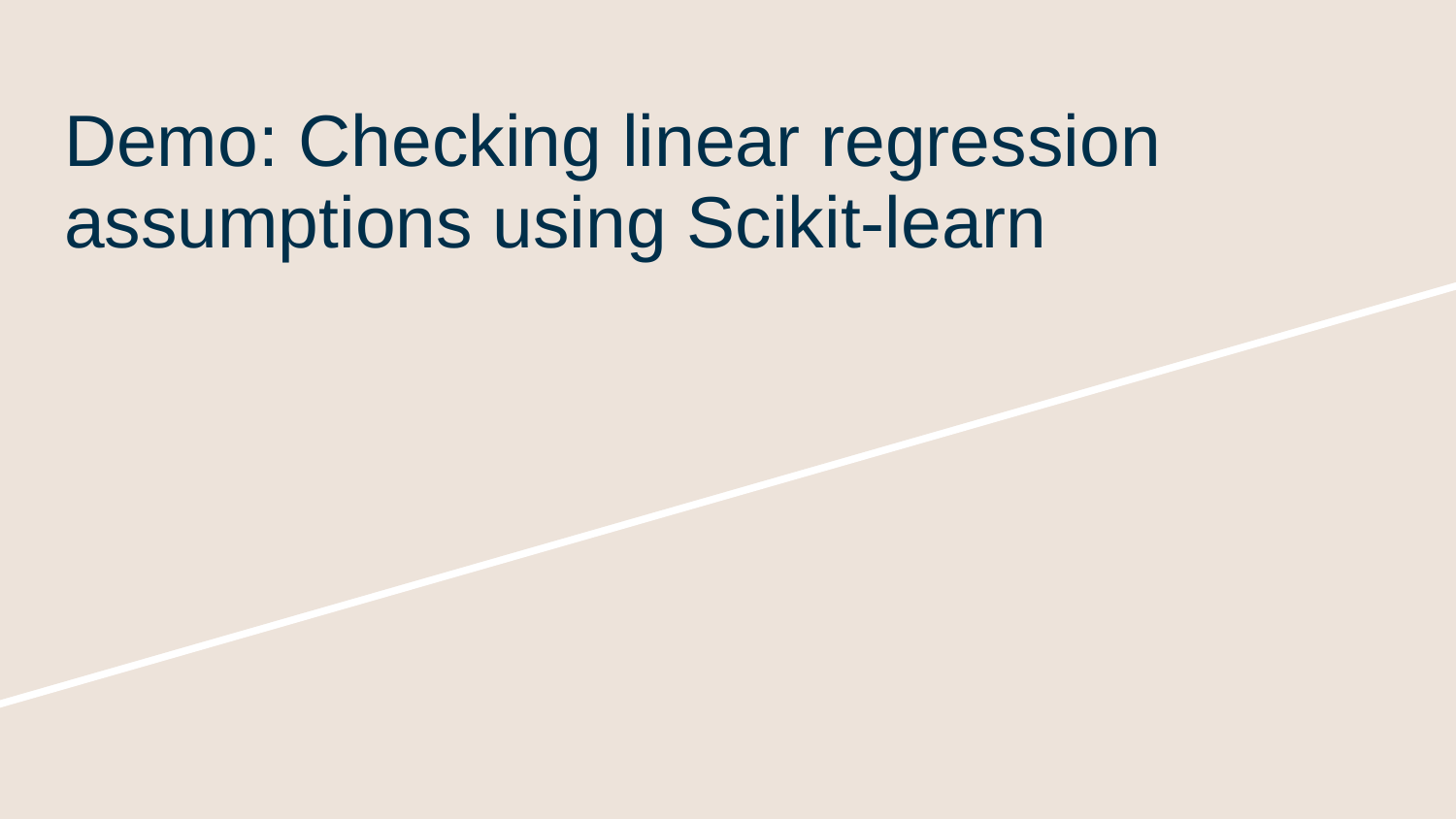

# Demo: Checking linear regression assumptions using Scikit-learn